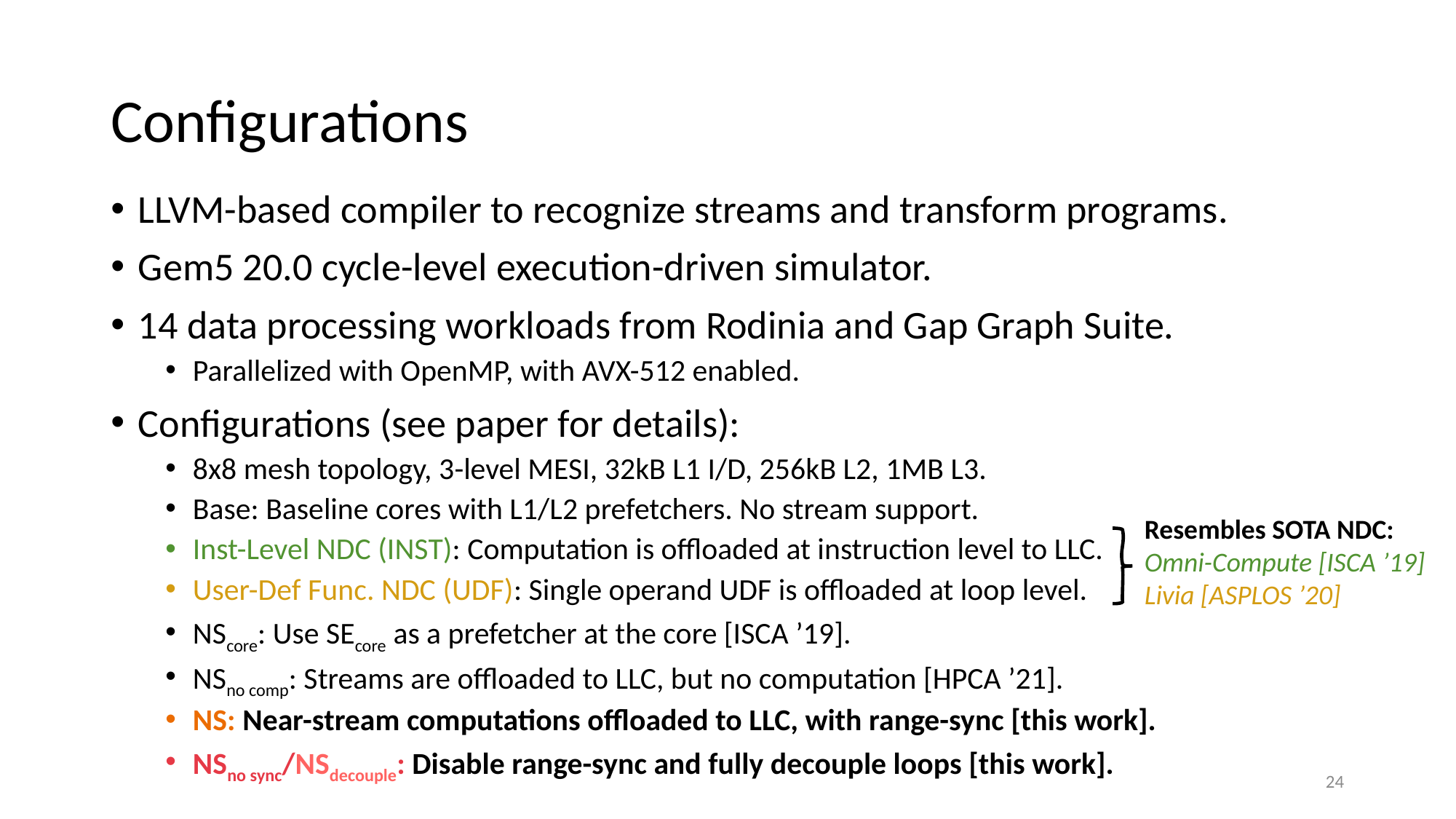

# Configurations
LLVM-based compiler to recognize streams and transform programs.
Gem5 20.0 cycle-level execution-driven simulator.
14 data processing workloads from Rodinia and Gap Graph Suite.
Parallelized with OpenMP, with AVX-512 enabled.
Configurations (see paper for details):
8x8 mesh topology, 3-level MESI, 32kB L1 I/D, 256kB L2, 1MB L3.
Base: Baseline cores with L1/L2 prefetchers. No stream support.
Inst-Level NDC (INST): Computation is offloaded at instruction level to LLC.
User-Def Func. NDC (UDF): Single operand UDF is offloaded at loop level.
NScore: Use SEcore as a prefetcher at the core [ISCA ’19].
NSno comp: Streams are offloaded to LLC, but no computation [HPCA ’21].
NS: Near-stream computations offloaded to LLC, with range-sync [this work].
NSno sync/NSdecouple: Disable range-sync and fully decouple loops [this work].
Resembles SOTA NDC:
Omni-Compute [ISCA ’19]
Livia [ASPLOS ’20]

24